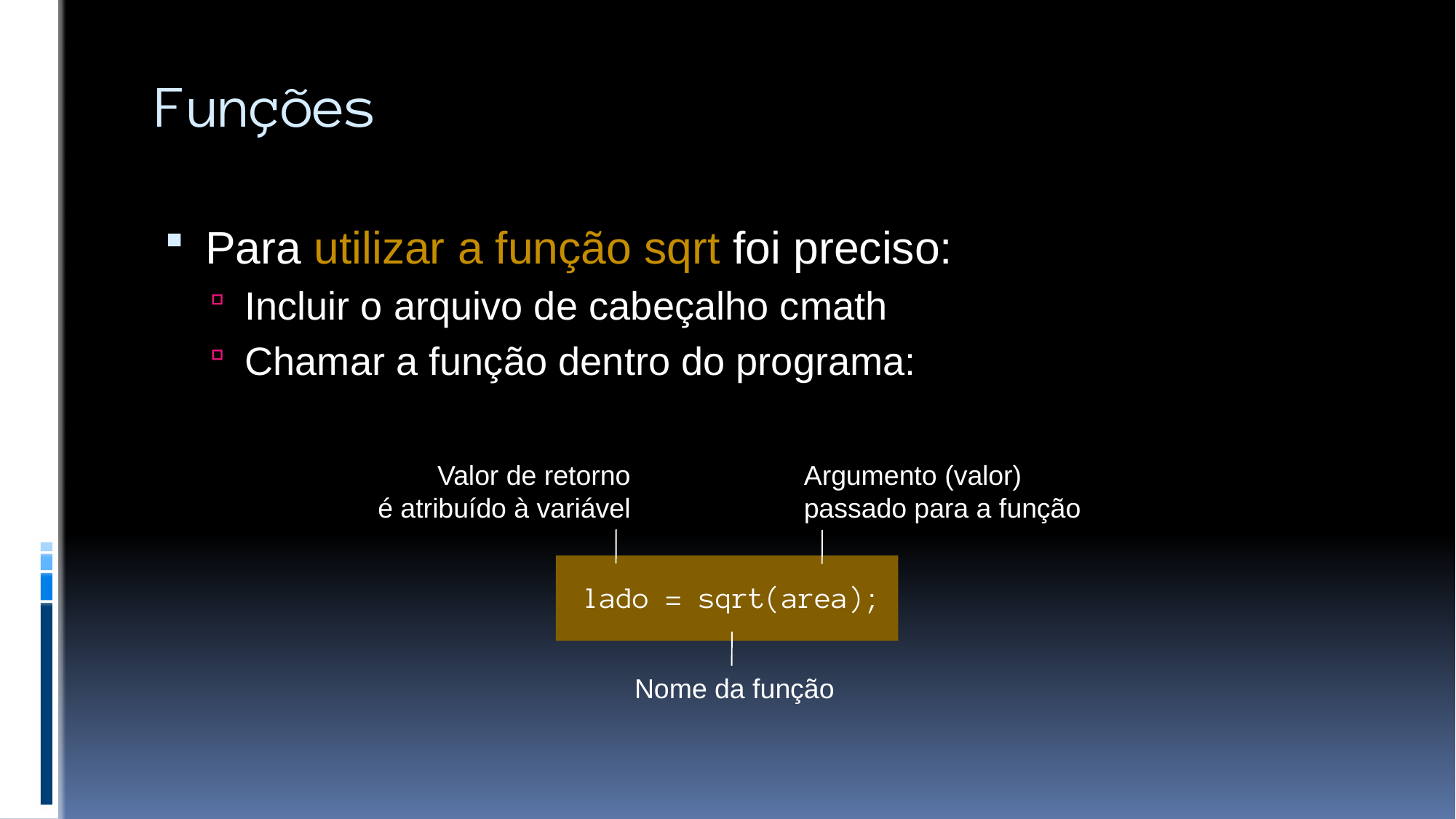

# Funções
Para utilizar a função sqrt foi preciso:
Incluir o arquivo de cabeçalho cmath
Chamar a função dentro do programa:
Valor de retorno
é atribuído à variável
Argumento (valor)
passado para a função

lado = sqrt(area);
Nome da função